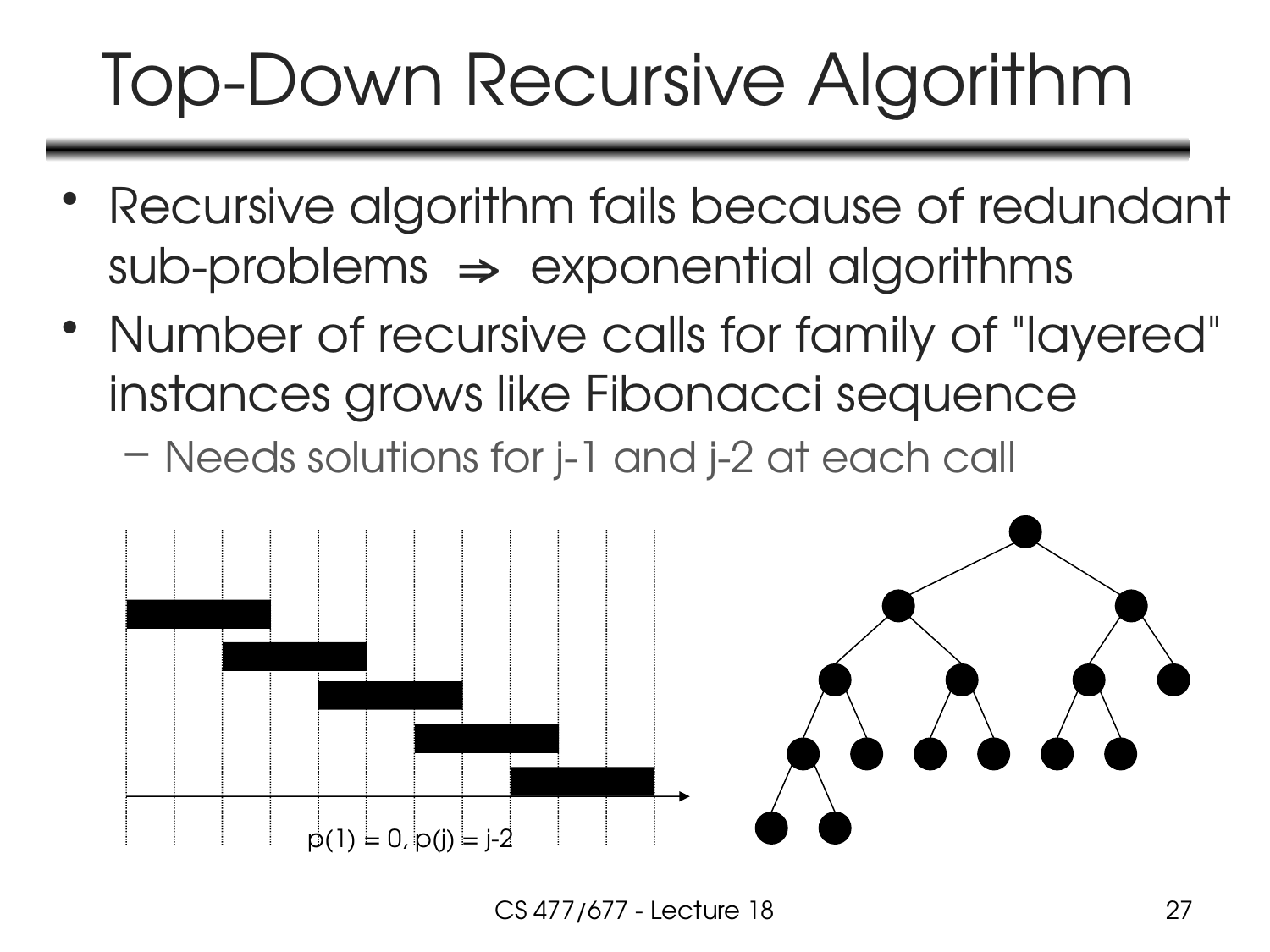

# Top-Down Recursive Algorithm
Recursive algorithm fails because of redundant sub-problems  ⇒  exponential algorithms
Number of recursive calls for family of "layered" instances grows like Fibonacci sequence
Needs solutions for j-1 and j-2 at each call
5
4
3
3
2
2
1
2
1
1
0
1
0
1
0

1
2
3
4
5

p(1) = 0, p(j) = j-2
CS 477/677 - Lecture 18
27